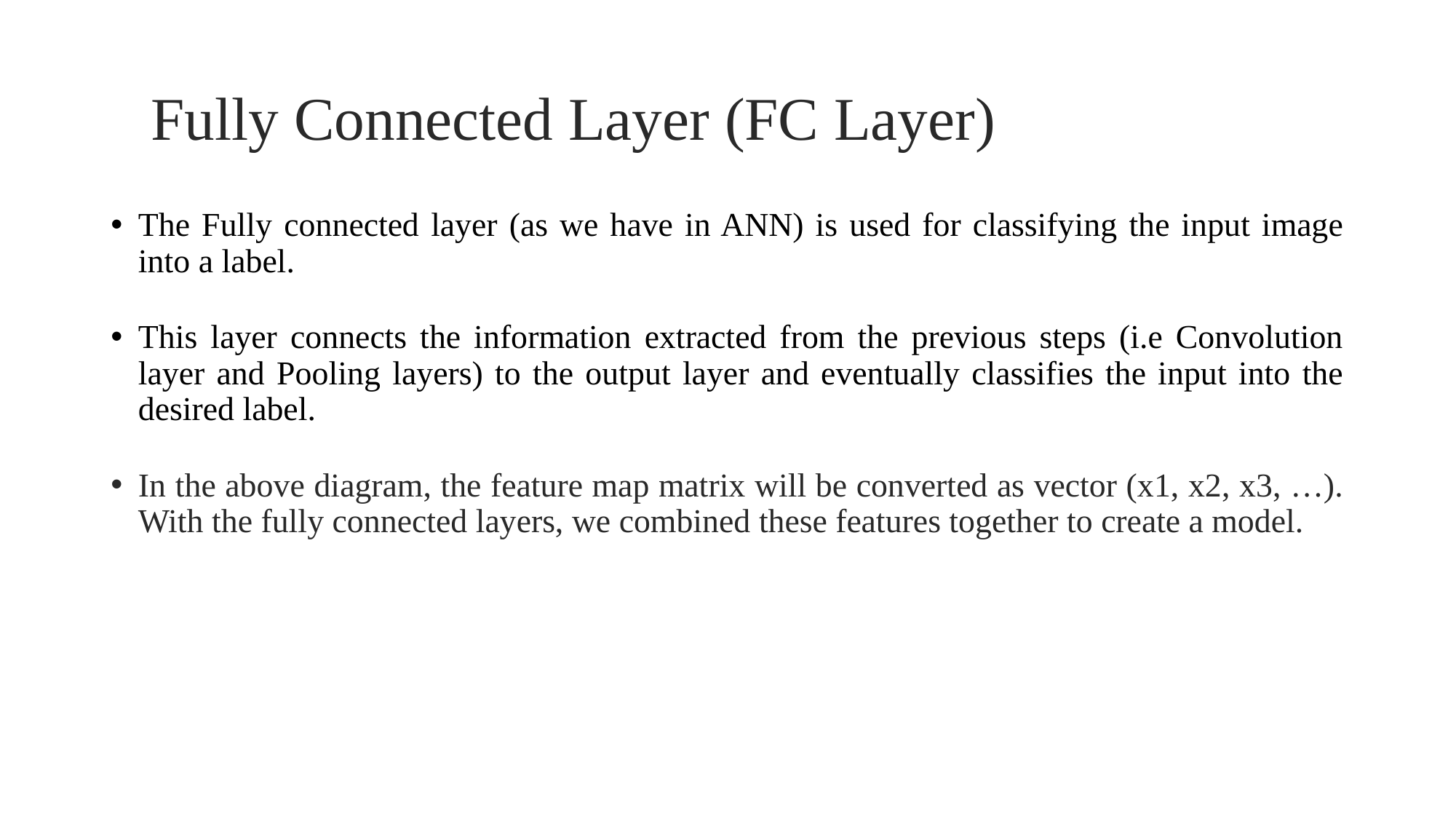

# Fully Connected Layer (FC Layer)
The Fully connected layer (as we have in ANN) is used for classifying the input image into a label.

This layer connects the information extracted from the previous steps (i.e Convolution layer and Pooling layers) to the output layer and eventually classifies the input into the desired label.

In the above diagram, the feature map matrix will be converted as vector (x1, x2, x3, …). With the fully connected layers, we combined these features together to create a model.